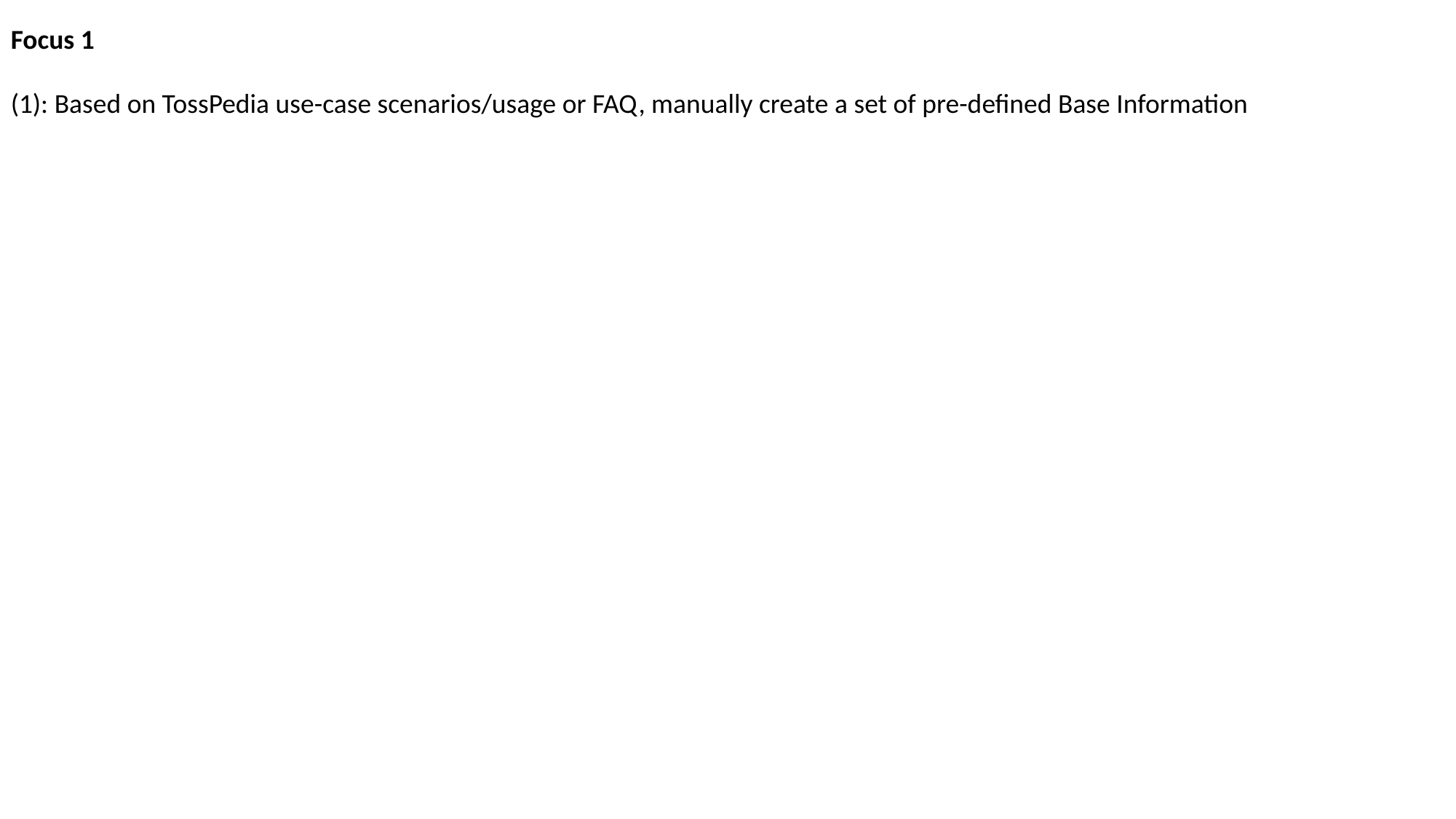

Focus 1
(1): Based on TossPedia use-case scenarios/usage or FAQ, manually create a set of pre-defined Base Information